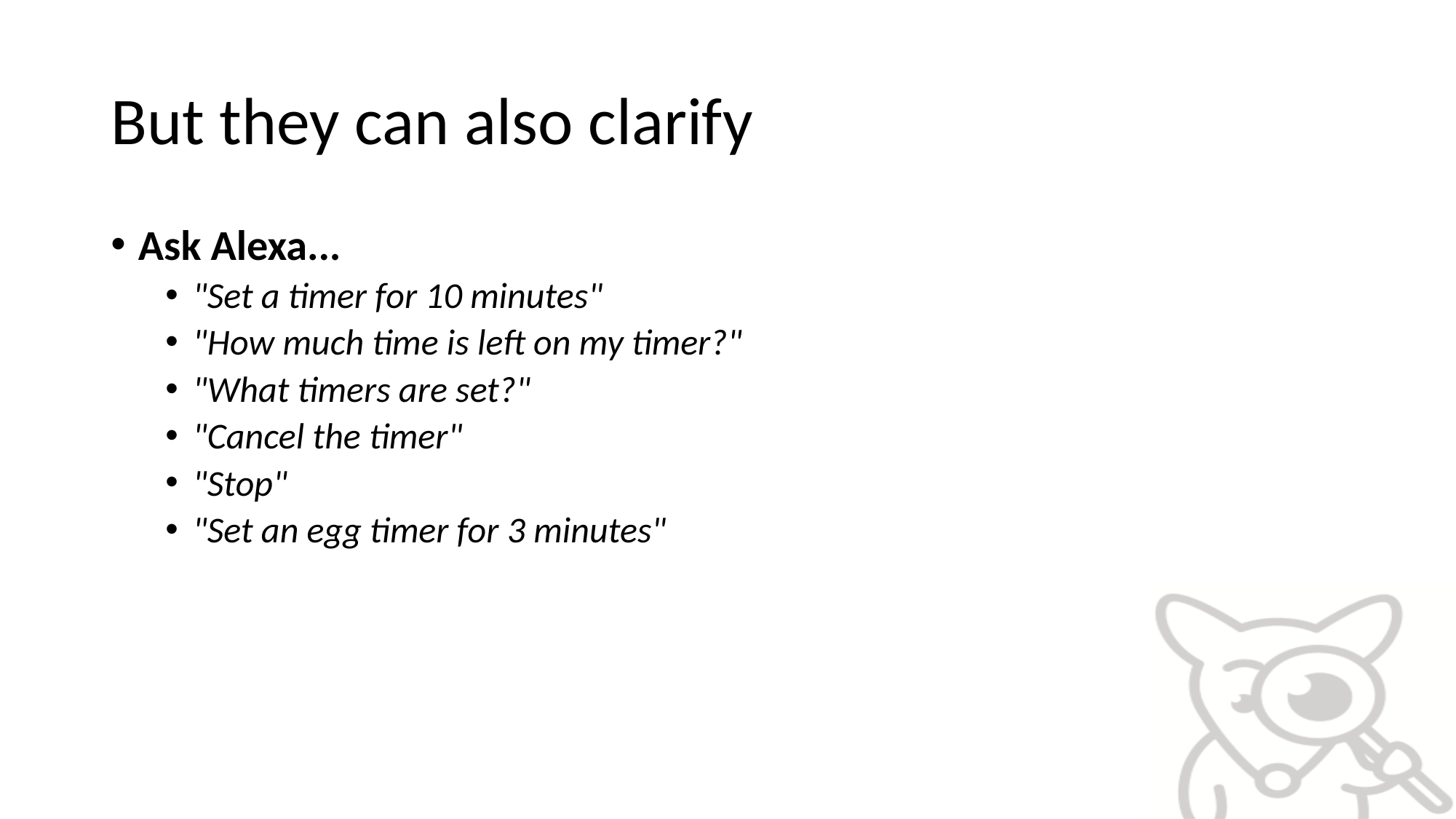

# But they can also clarify
Ask Alexa...
"Set a timer for 10 minutes"
"How much time is left on my timer?"
"What timers are set?"
"Cancel the timer"
"Stop"
"Set an egg timer for 3 minutes"